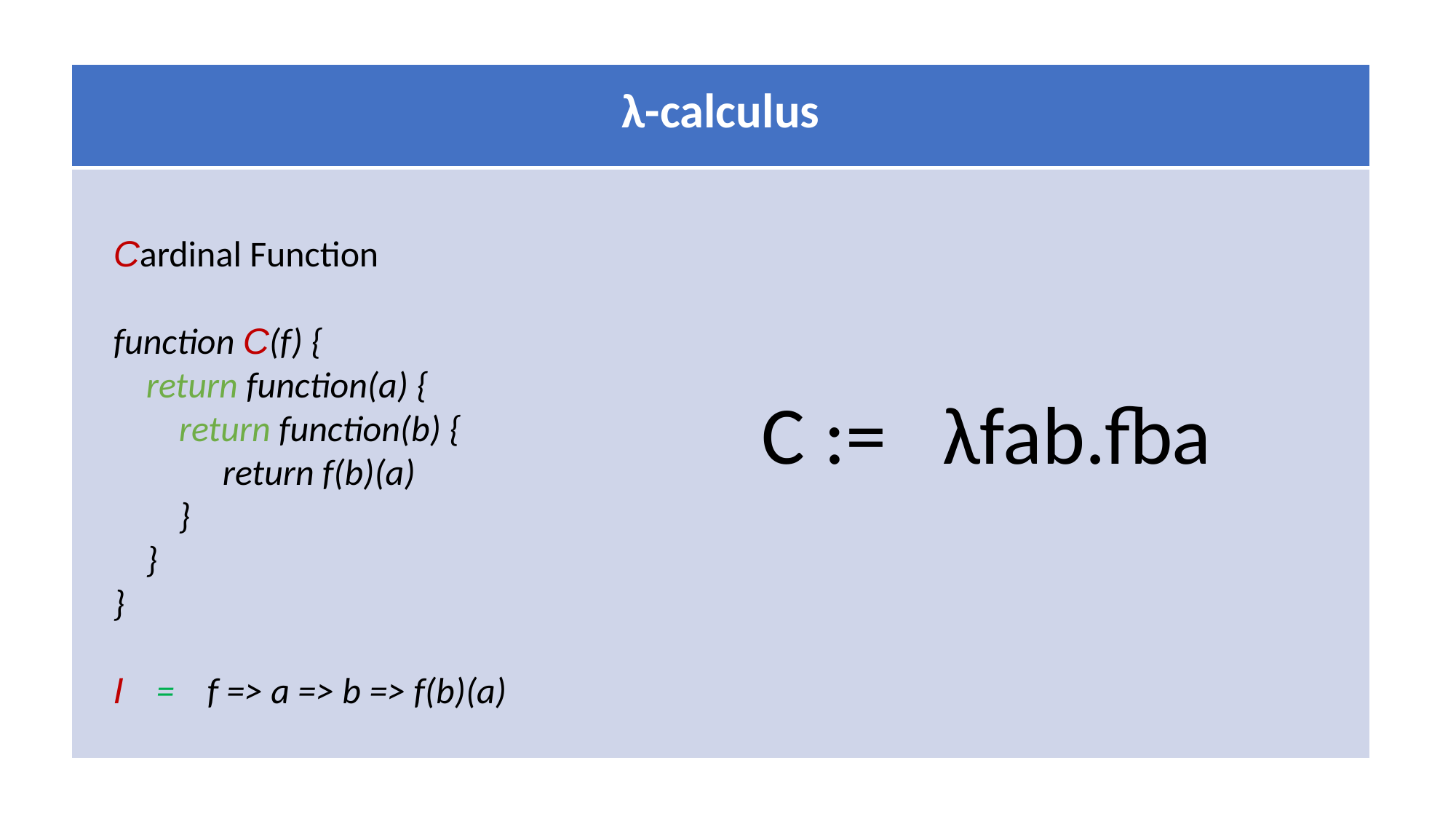

| λ-calculus |
| --- |
|  |
Cardinal Function

function C(f) {
    return function(a) {
        return function(b) {
	return f(b)(a)
        }
    }
}

I    =    f => a => b => f(b)(a)
C :=   λfab.fba